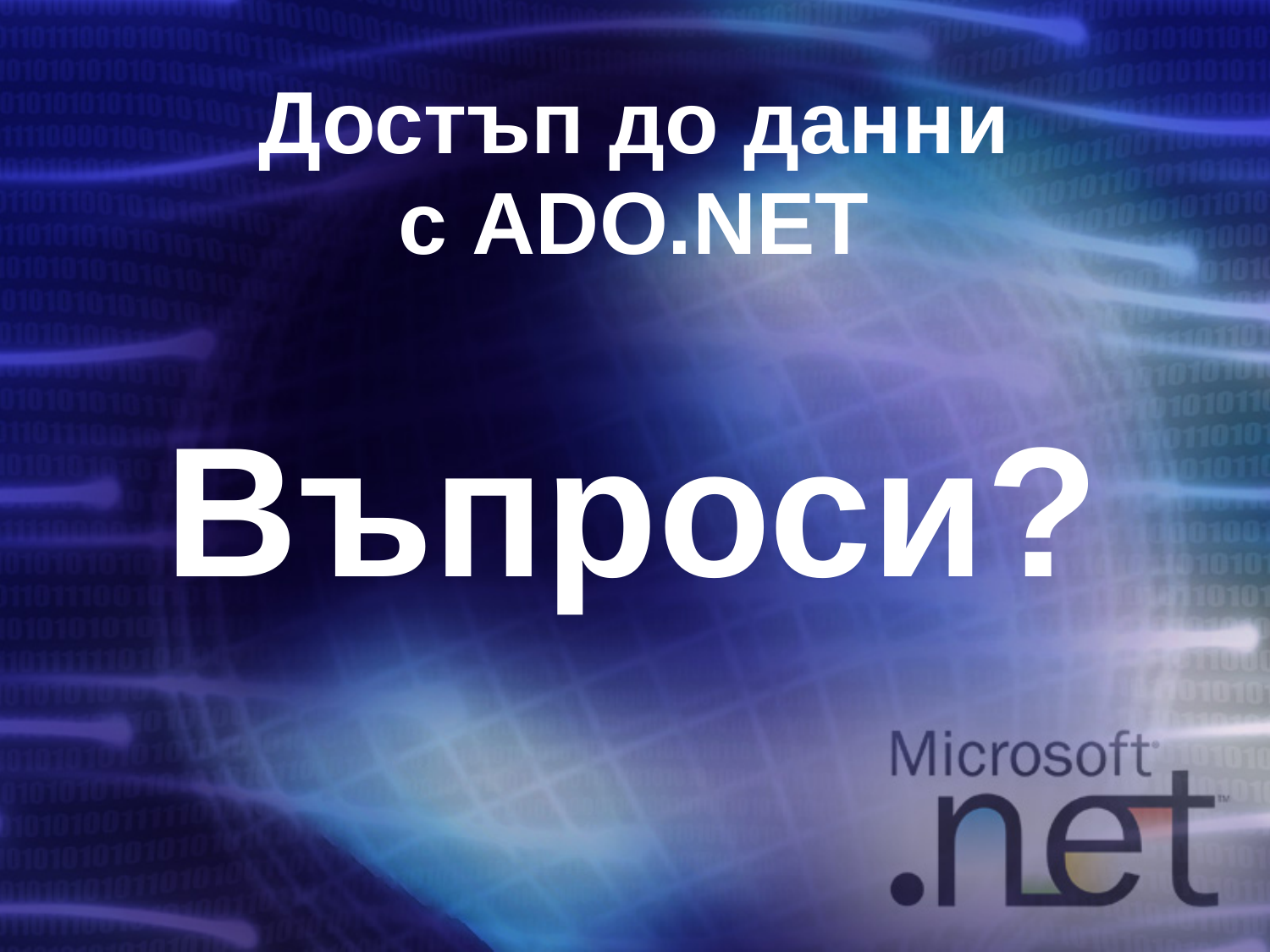

# Достъп до данни с ADO.NET
Въпроси?